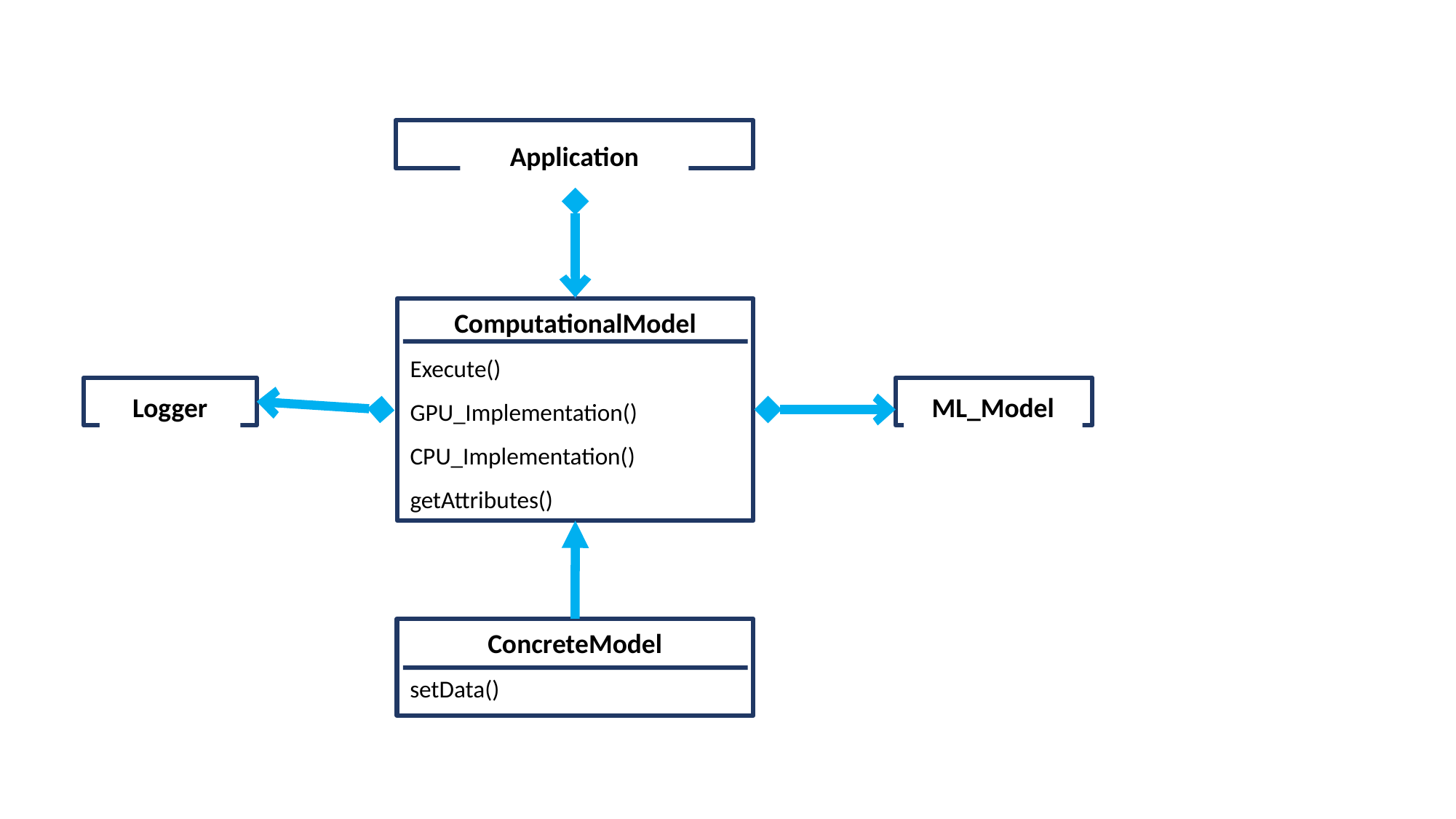

Application
Application
ComputationalModel
Execute()
GPU_Implementation() CPU_Implementation()
getAttributes()

Logger
ML_Model
Logger
ML_Model

ConcreteModel

setData()